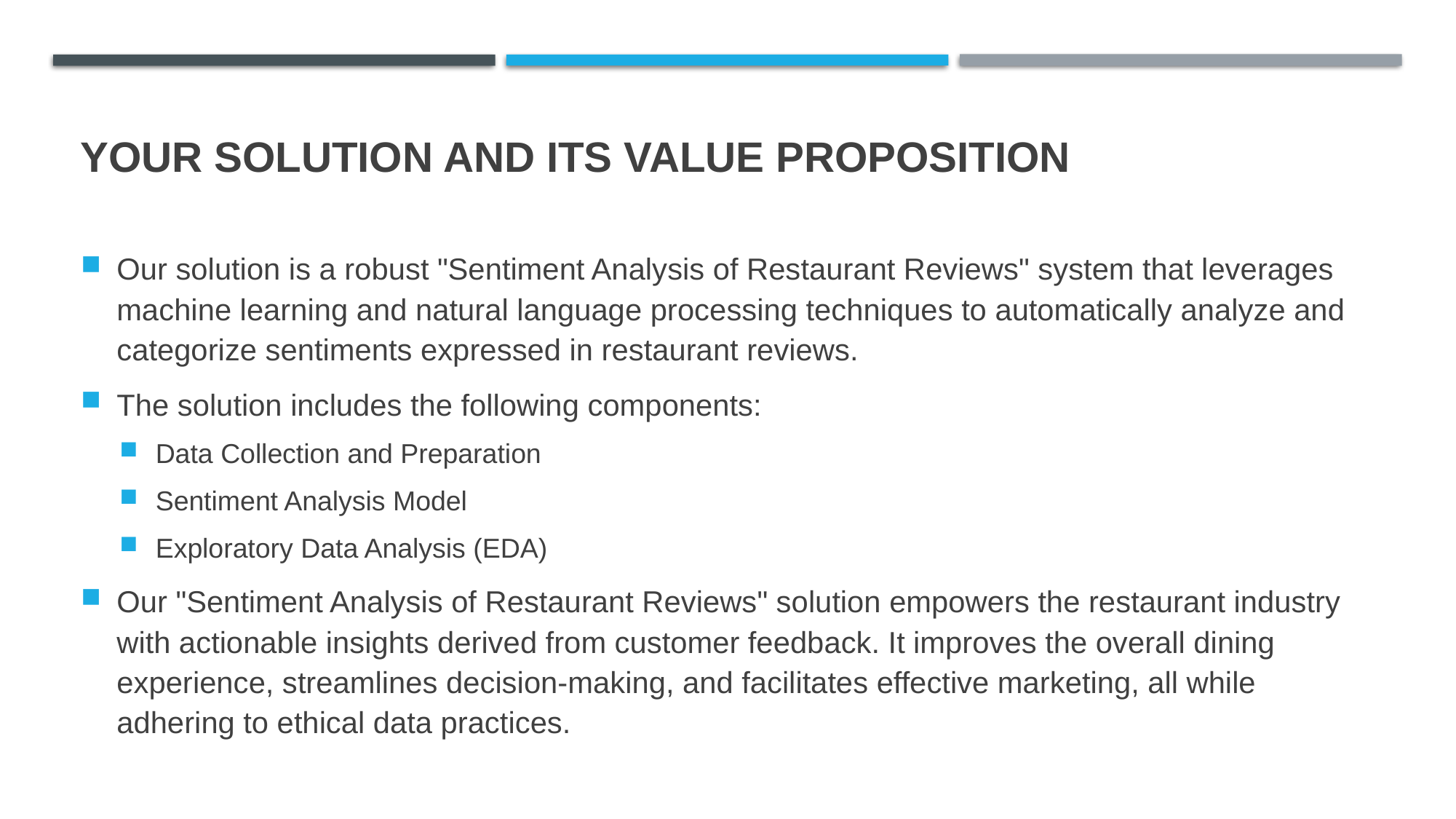

# YOUR SOLUTION AND ITS VALUE PROPOSITION
Our solution is a robust "Sentiment Analysis of Restaurant Reviews" system that leverages machine learning and natural language processing techniques to automatically analyze and categorize sentiments expressed in restaurant reviews.
The solution includes the following components:
Data Collection and Preparation
Sentiment Analysis Model
Exploratory Data Analysis (EDA)
Our "Sentiment Analysis of Restaurant Reviews" solution empowers the restaurant industry with actionable insights derived from customer feedback. It improves the overall dining experience, streamlines decision-making, and facilitates effective marketing, all while adhering to ethical data practices.